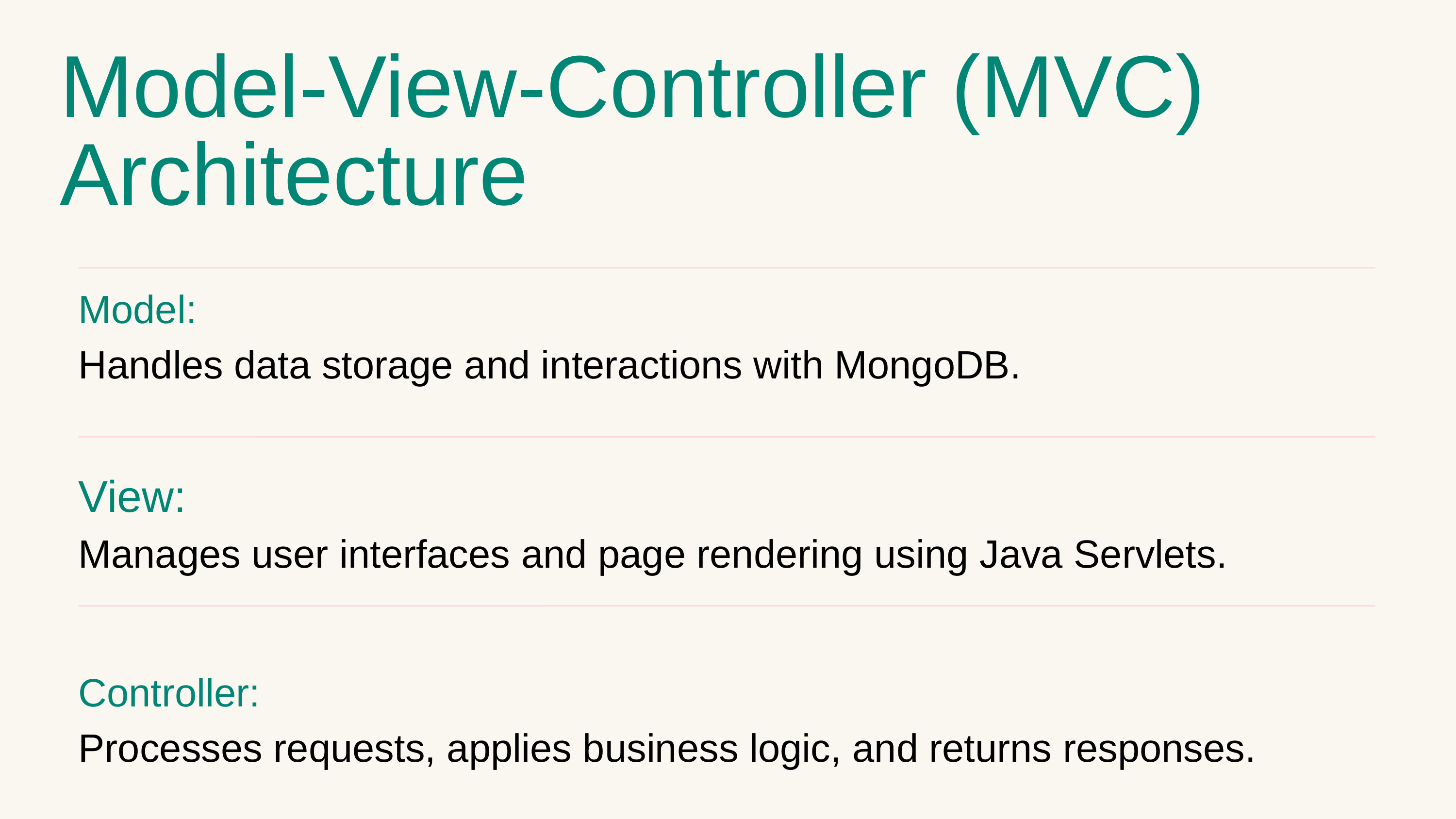

Model-View-Controller (MVC) Architecture

Model:
Handles data storage and interactions with MongoDB.

View:
Manages user interfaces and page rendering using Java Servlets.

Controller:
Processes requests, applies business logic, and returns responses.